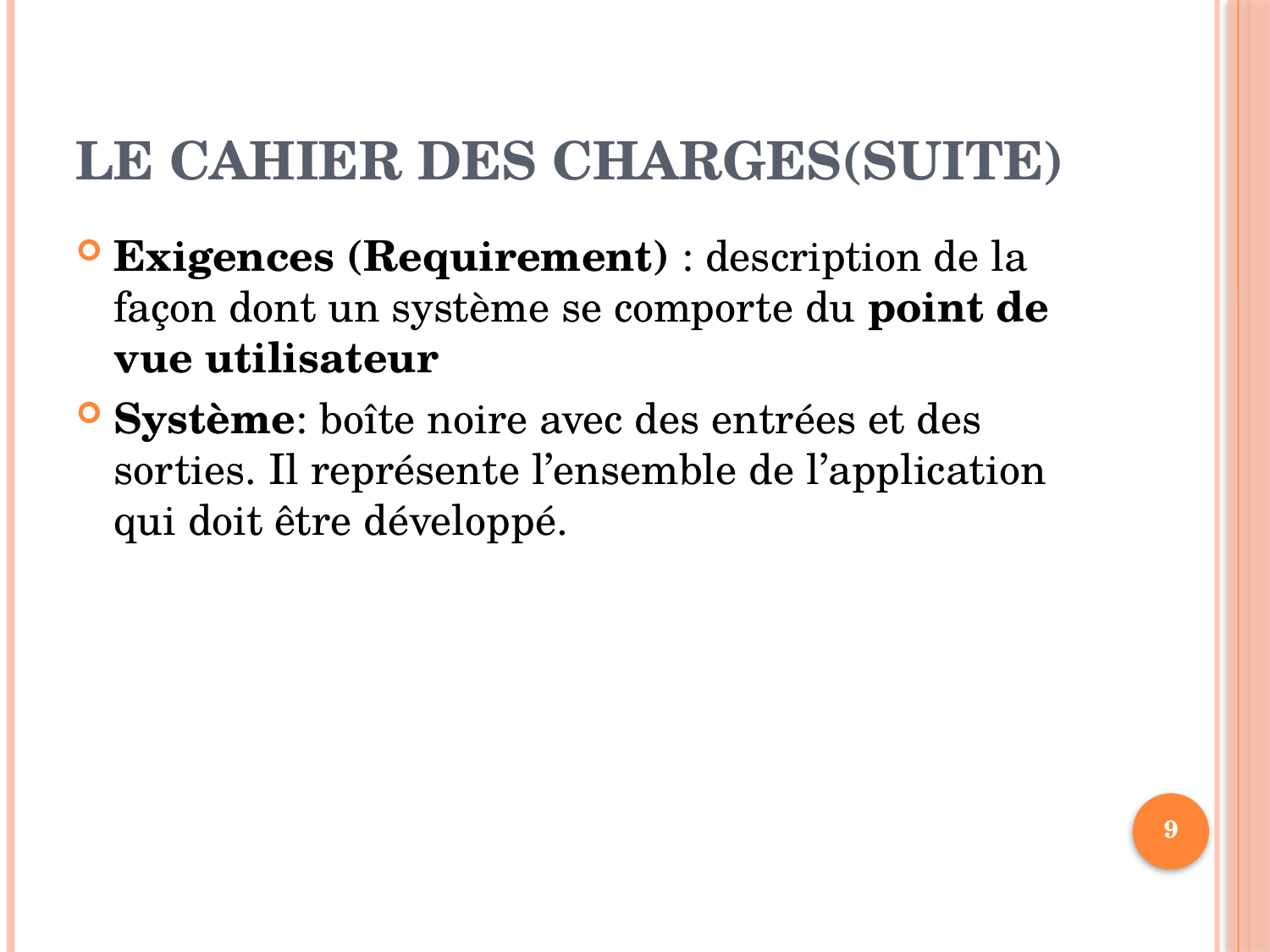

# Le cahier des charges(suite)
Exigences (Requirement) : description de la façon dont un système se comporte du point de vue utilisateur
Système: boîte noire avec des entrées et des sorties. Il représente l’ensemble de l’application qui doit être développé.
9